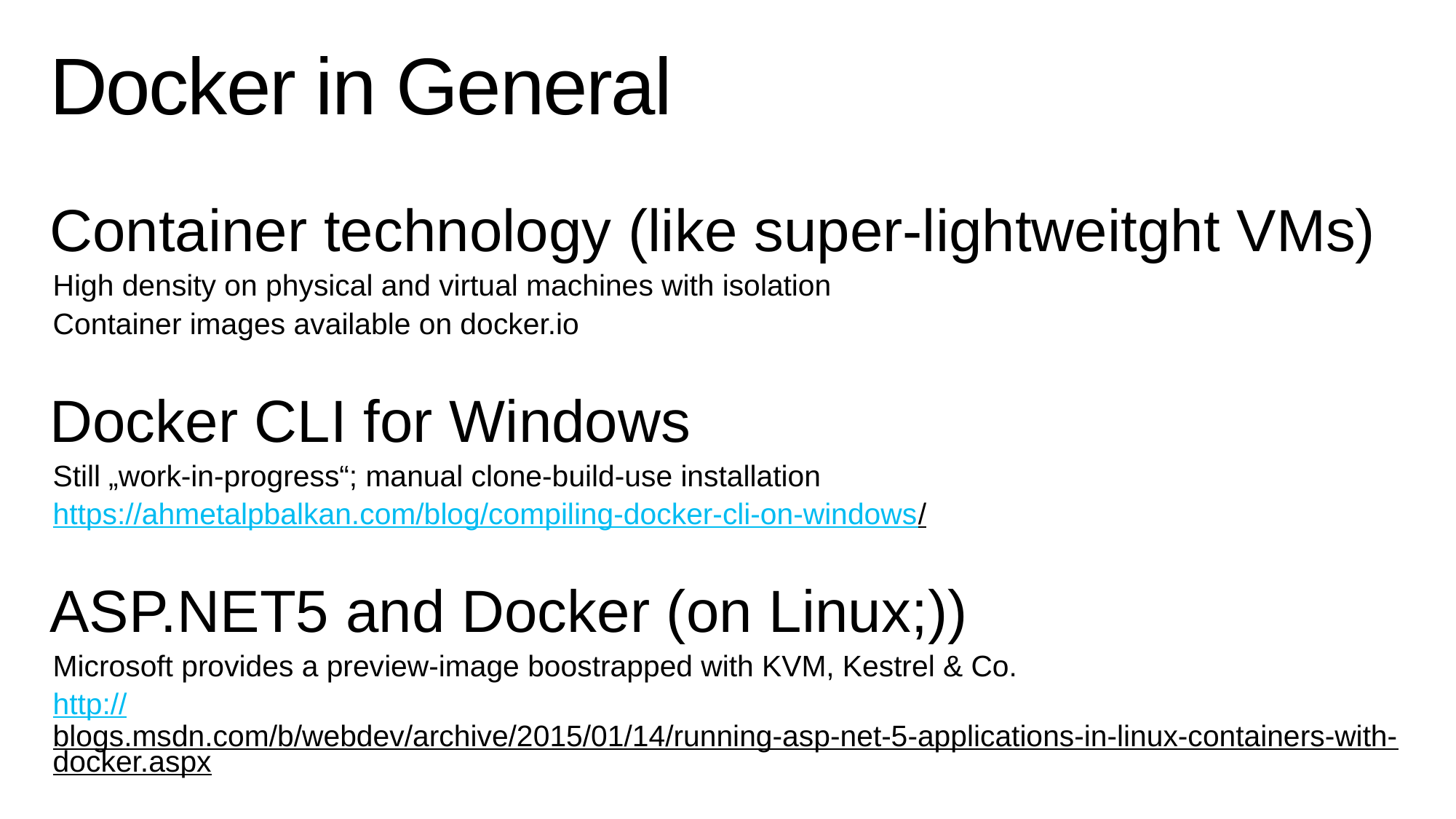

# Docker in General

Container technology (like super-lightweitght VMs)
High density on physical and virtual machines with isolation
Container images available on docker.io

Docker CLI for Windows
Still „work-in-progress“; manual clone-build-use installation
https://ahmetalpbalkan.com/blog/compiling-docker-cli-on-windows/

ASP.NET5 and Docker (on Linux;))
Microsoft provides a preview-image boostrapped with KVM, Kestrel & Co.
http://blogs.msdn.com/b/webdev/archive/2015/01/14/running-asp-net-5-applications-in-linux-containers-with-docker.aspx